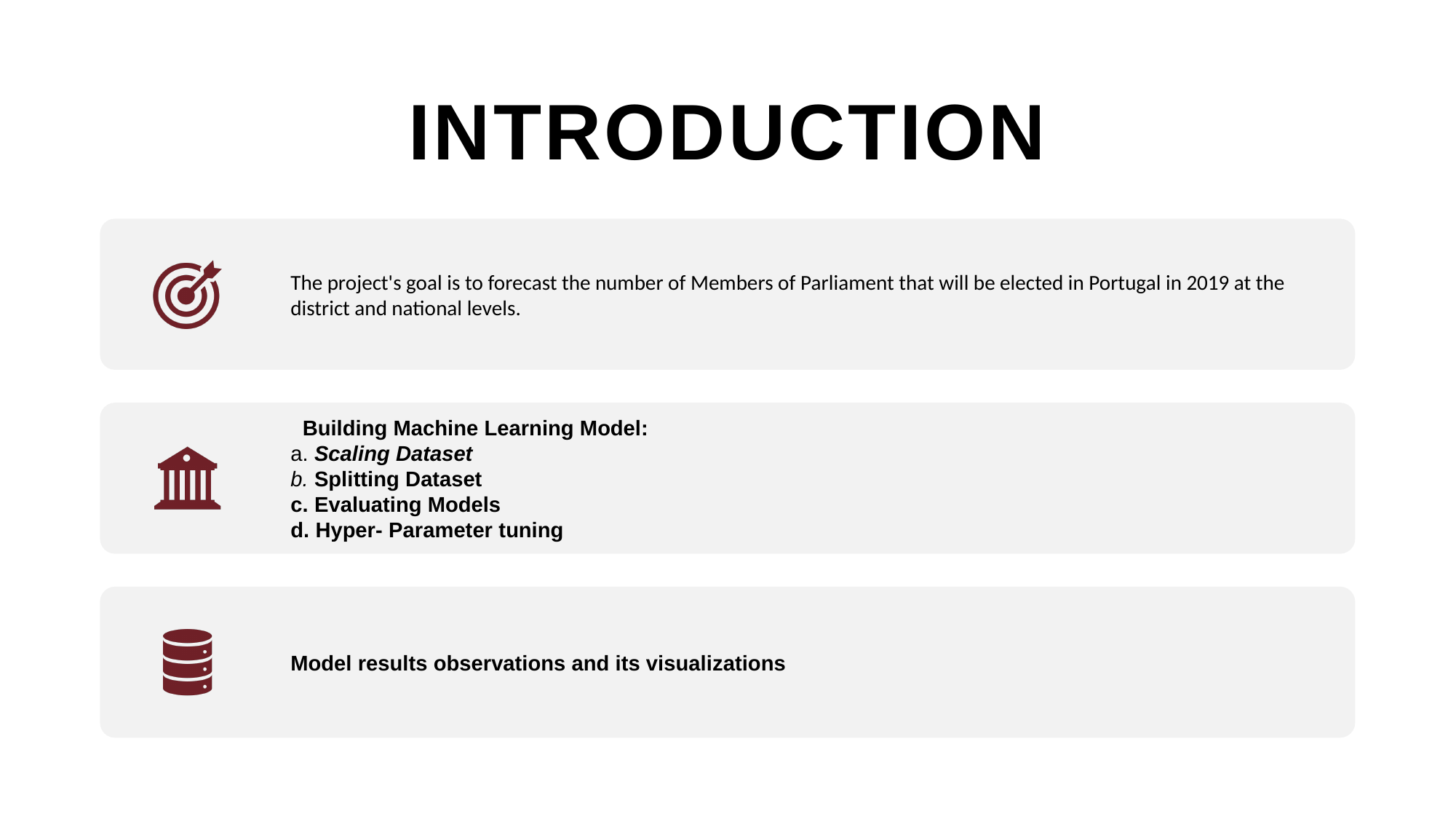

# INTRODUCTION
The project's goal is to forecast the number of Members of Parliament that will be elected in Portugal in 2019 at the district and national levels.
  Building Machine Learning Model:
a. Scaling Dataset
b. Splitting Dataset
c. Evaluating Models
d. Hyper- Parameter tuning
Model results observations and its visualizations